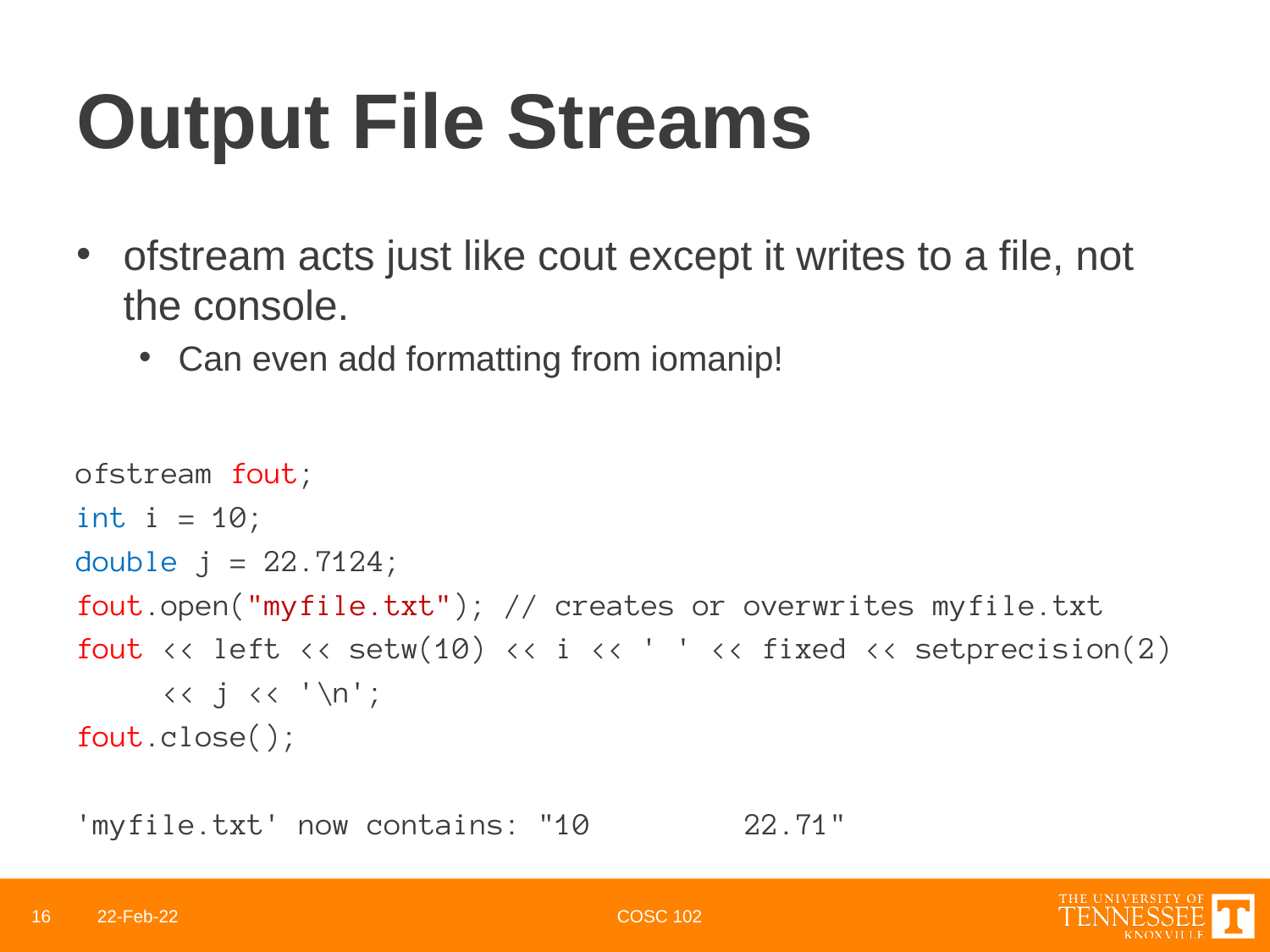

# Output File Streams
ofstream acts just like cout except it writes to a file, not the console.
Can even add formatting from iomanip!

ofstream fout;
int i = 10;
double j = 22.7124;
fout.open("myfile.txt"); // creates or overwrites myfile.txt
fout << left << setw(10) << i << ' ' << fixed << setprecision(2)
     << j << '\n';
fout.close();

'myfile.txt' now contains: "10         22.71"
16
22-Feb-22
COSC 102